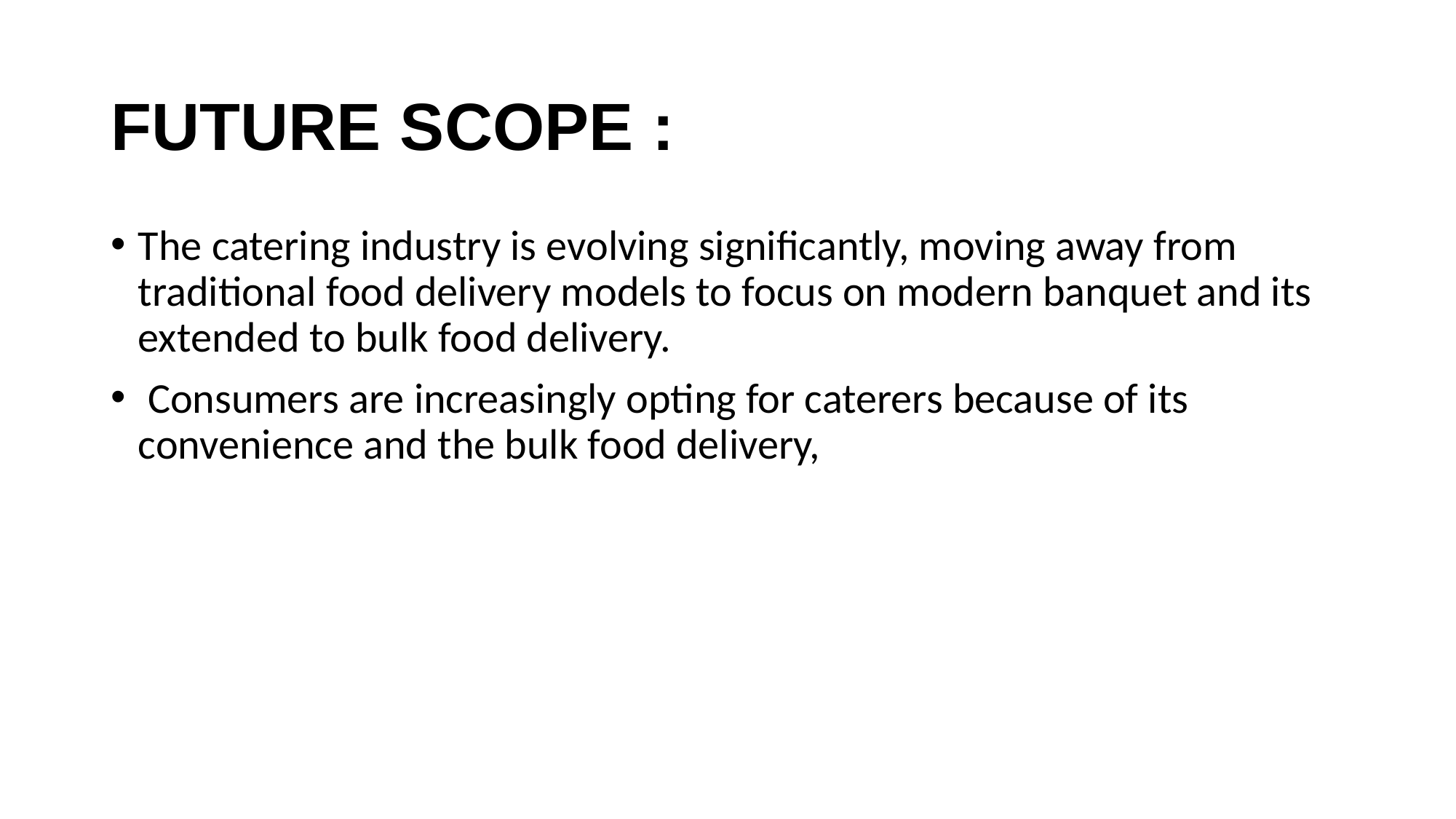

# FUTURE SCOPE :
The catering industry is evolving significantly, moving away from traditional food delivery models to focus on modern banquet and its extended to bulk food delivery.
 Consumers are increasingly opting for caterers because of its convenience and the bulk food delivery,